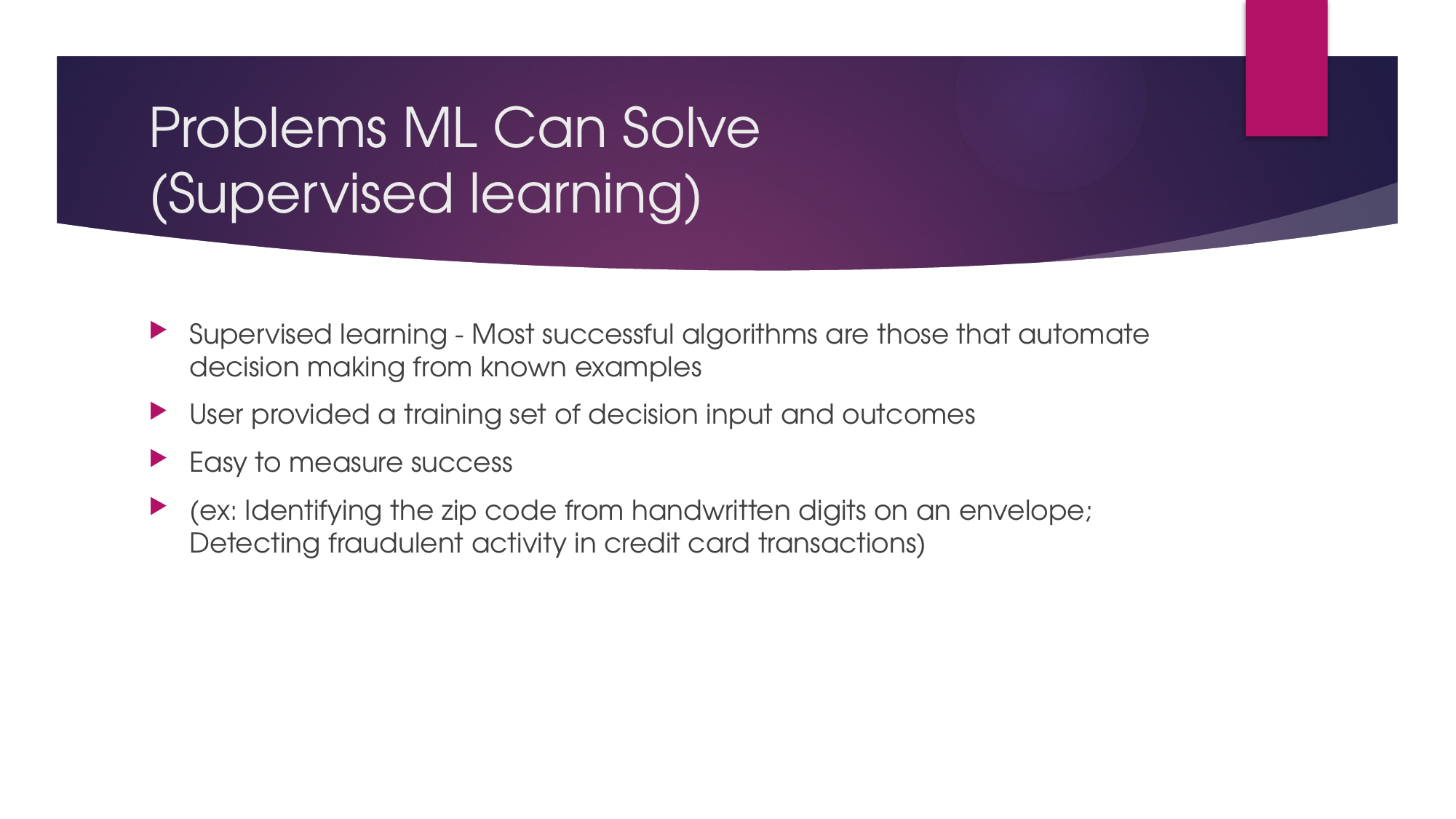

# Problems ML Can Solve (Supervised learning)
Supervised learning - Most successful algorithms are those that automate decision making from known examples
User provided a training set of decision input and outcomes
Easy to measure success
(ex: Identifying the zip code from handwritten digits on an envelope; Detecting fraudulent activity in credit card transactions)